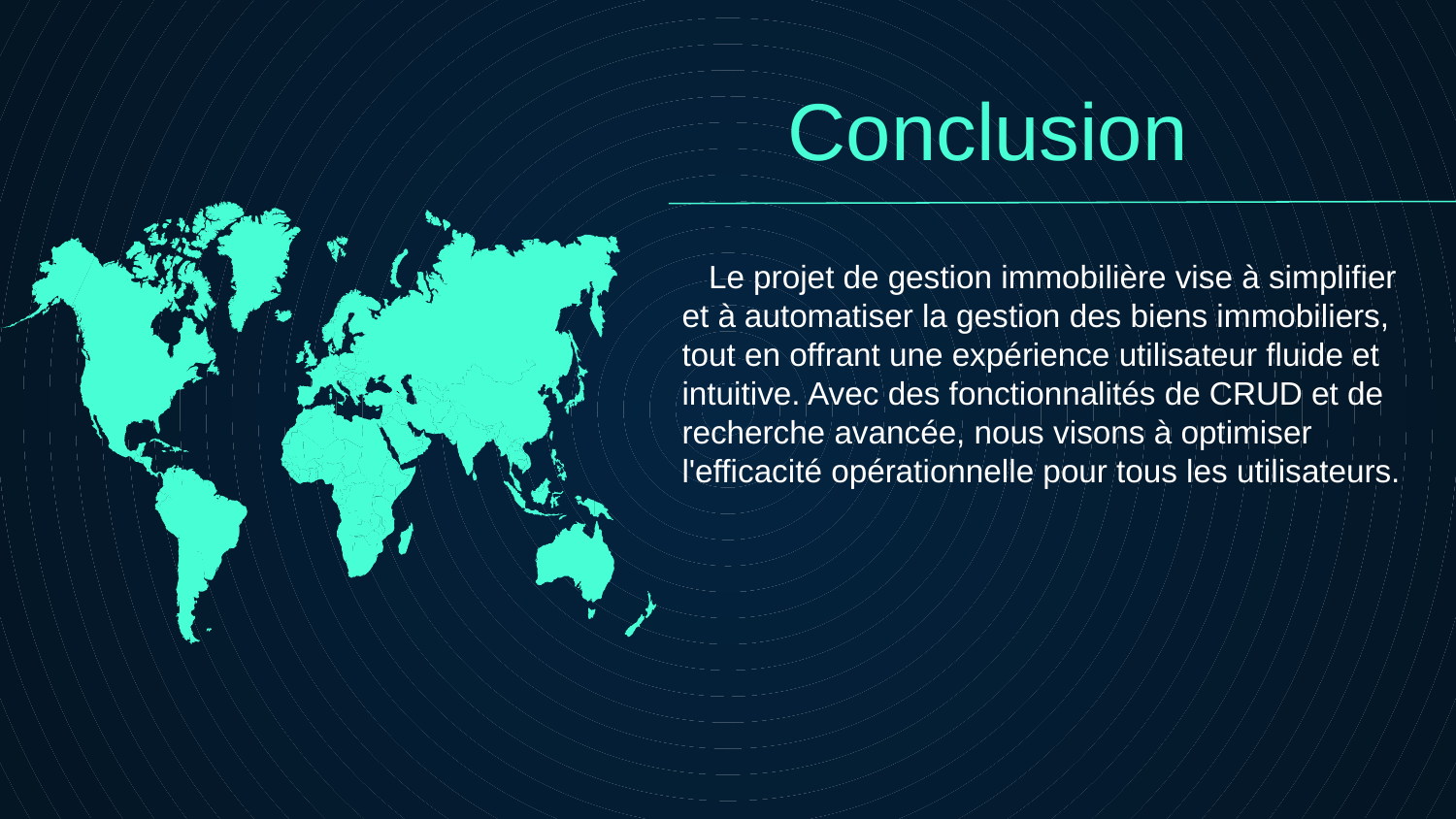

# Conclusion

   Le projet de gestion immobilière vise à simplifier et à automatiser la gestion des biens immobiliers, tout en offrant une expérience utilisateur fluide et intuitive. Avec des fonctionnalités de CRUD et de recherche avancée, nous visons à optimiser l'efficacité opérationnelle pour tous les utilisateurs.